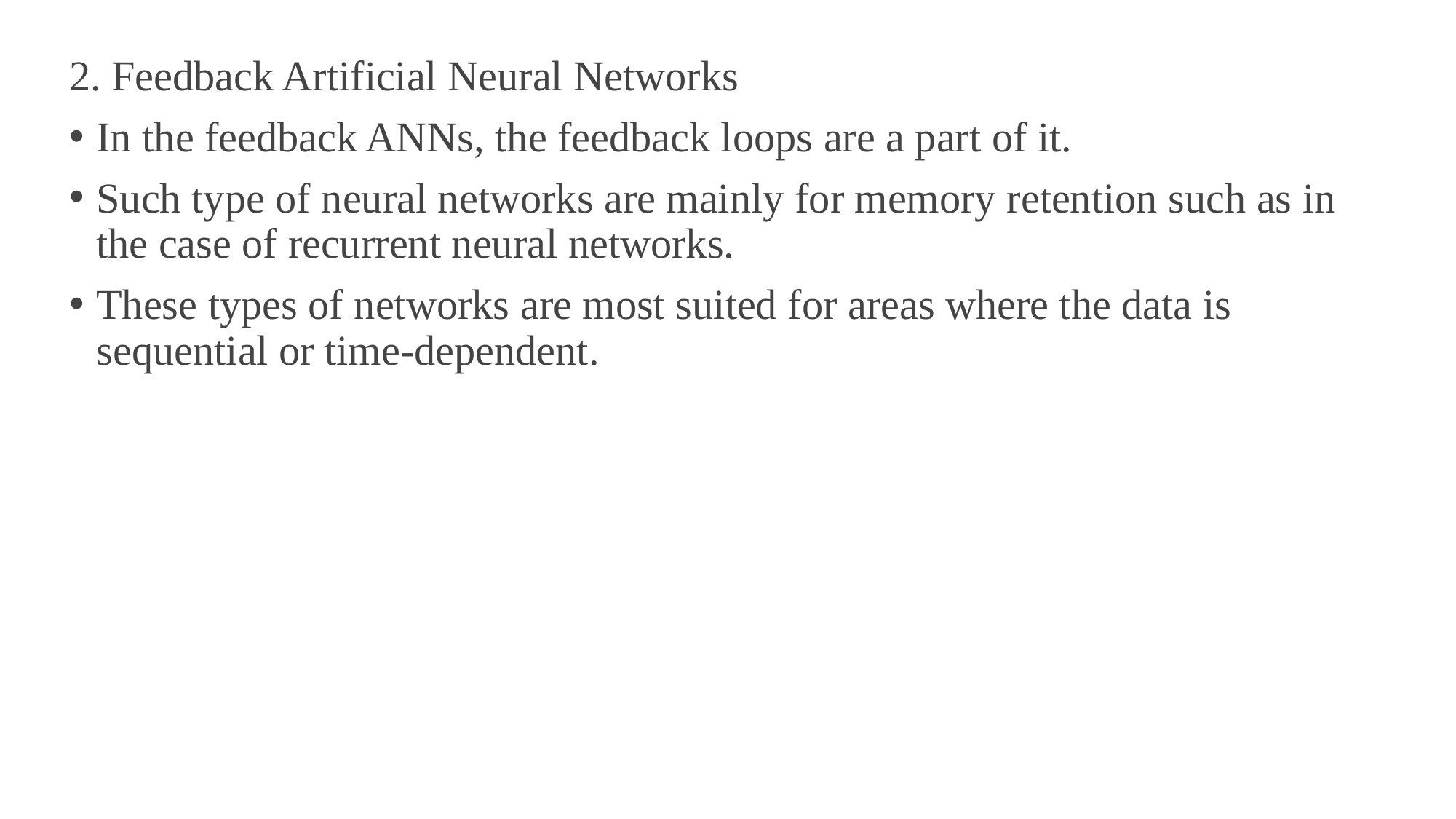

2. Feedback Artificial Neural Networks
In the feedback ANNs, the feedback loops are a part of it.
Such type of neural networks are mainly for memory retention such as in the case of recurrent neural networks.
These types of networks are most suited for areas where the data is sequential or time-dependent.